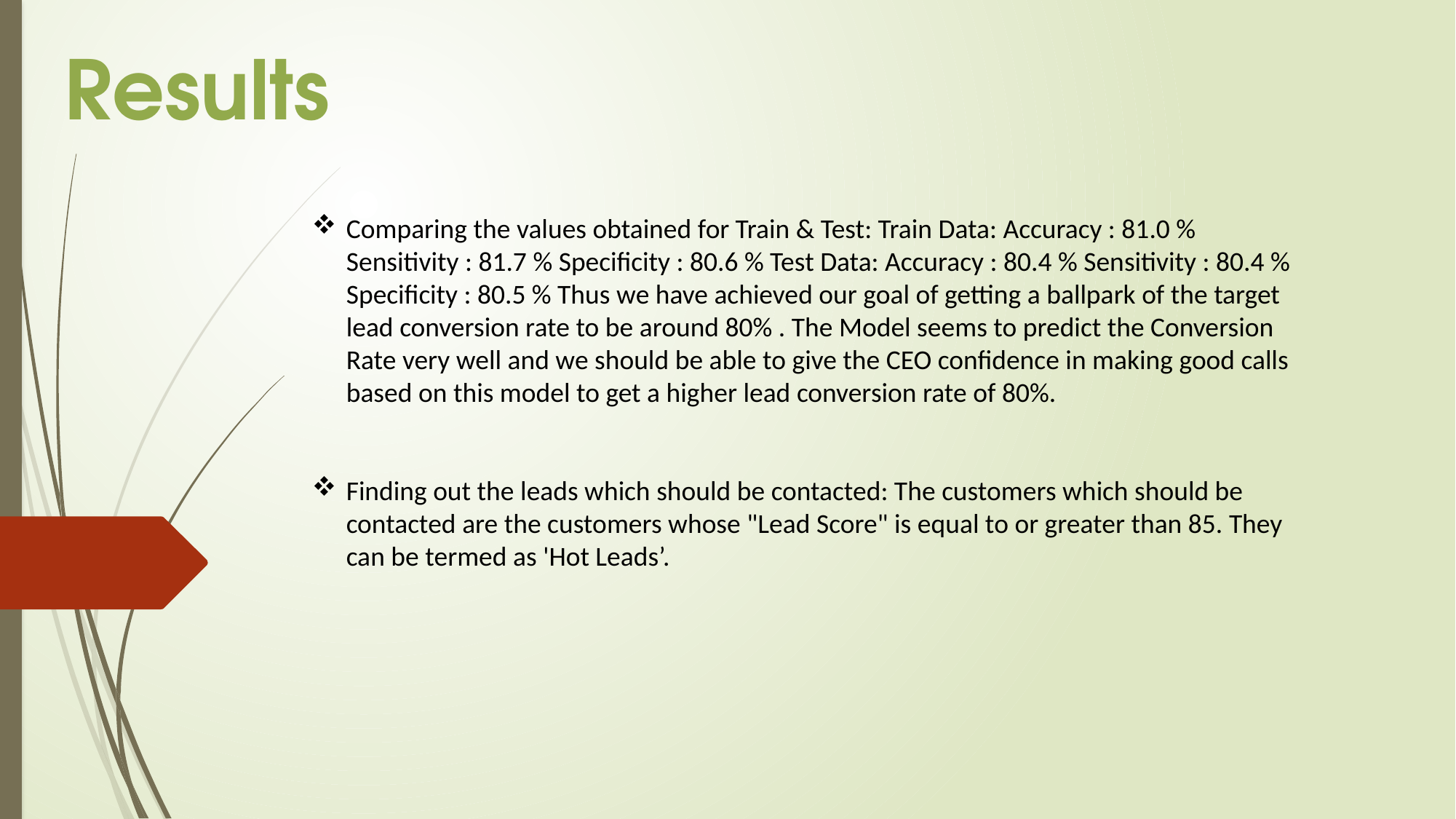

# Results
Comparing the values obtained for Train & Test: Train Data: Accuracy : 81.0 % Sensitivity : 81.7 % Specificity : 80.6 % Test Data: Accuracy : 80.4 % Sensitivity : 80.4 % Specificity : 80.5 % Thus we have achieved our goal of getting a ballpark of the target lead conversion rate to be around 80% . The Model seems to predict the Conversion Rate very well and we should be able to give the CEO confidence in making good calls based on this model to get a higher lead conversion rate of 80%.

Finding out the leads which should be contacted: The customers which should be contacted are the customers whose "Lead Score" is equal to or greater than 85. They can be termed as 'Hot Leads’.